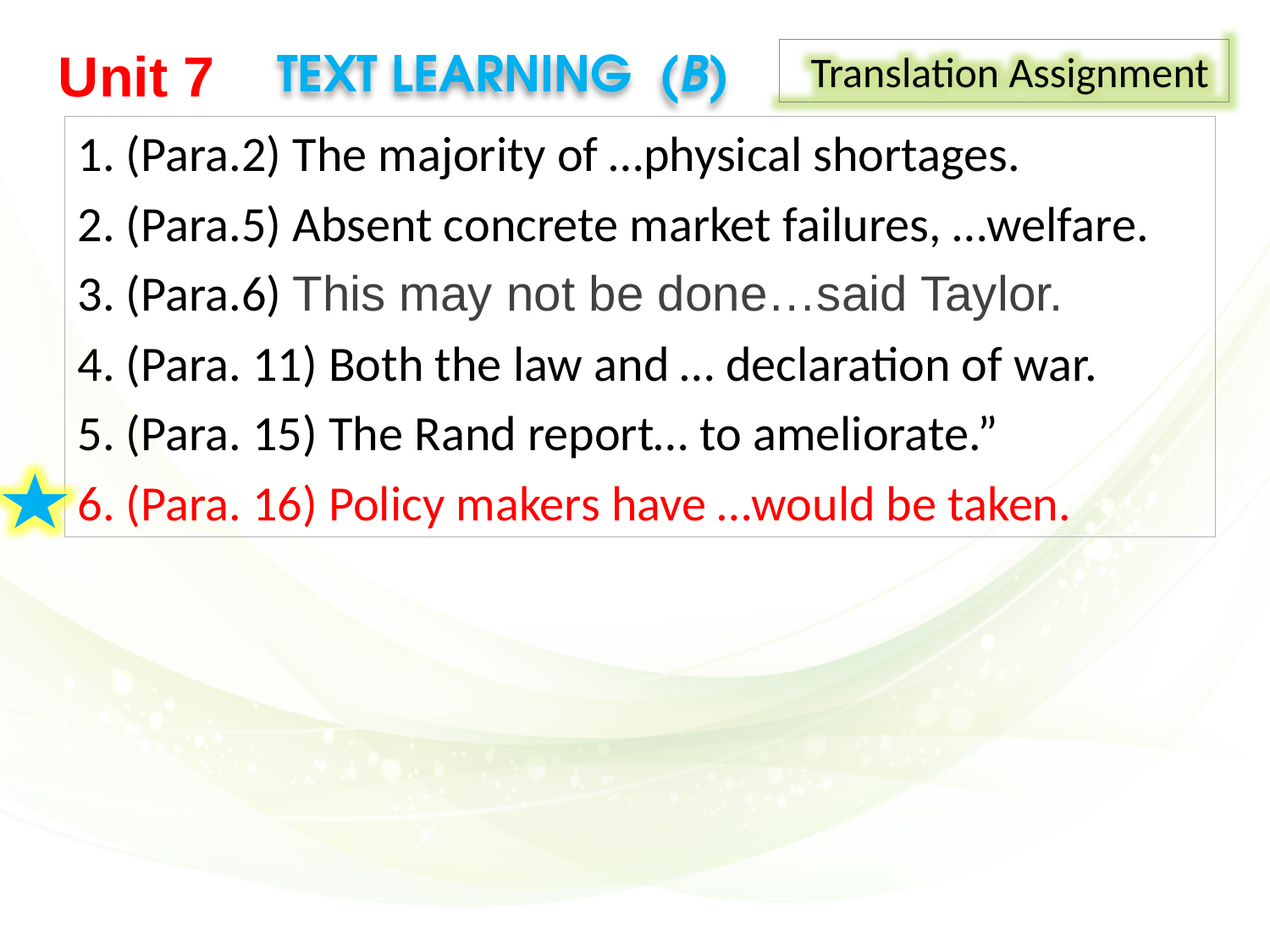

text learning  (B)
Unit 7
  Translation Assignment
1. (Para.2) The majority of …physical shortages.
2. (Para.5) Absent concrete market failures, …welfare.
3. (Para.6) This may not be done…said Taylor.
4. (Para. 11) Both the law and … declaration of war.
5. (Para. 15) The Rand report… to ameliorate.”
6. (Para. 16) Policy makers have …would be taken.